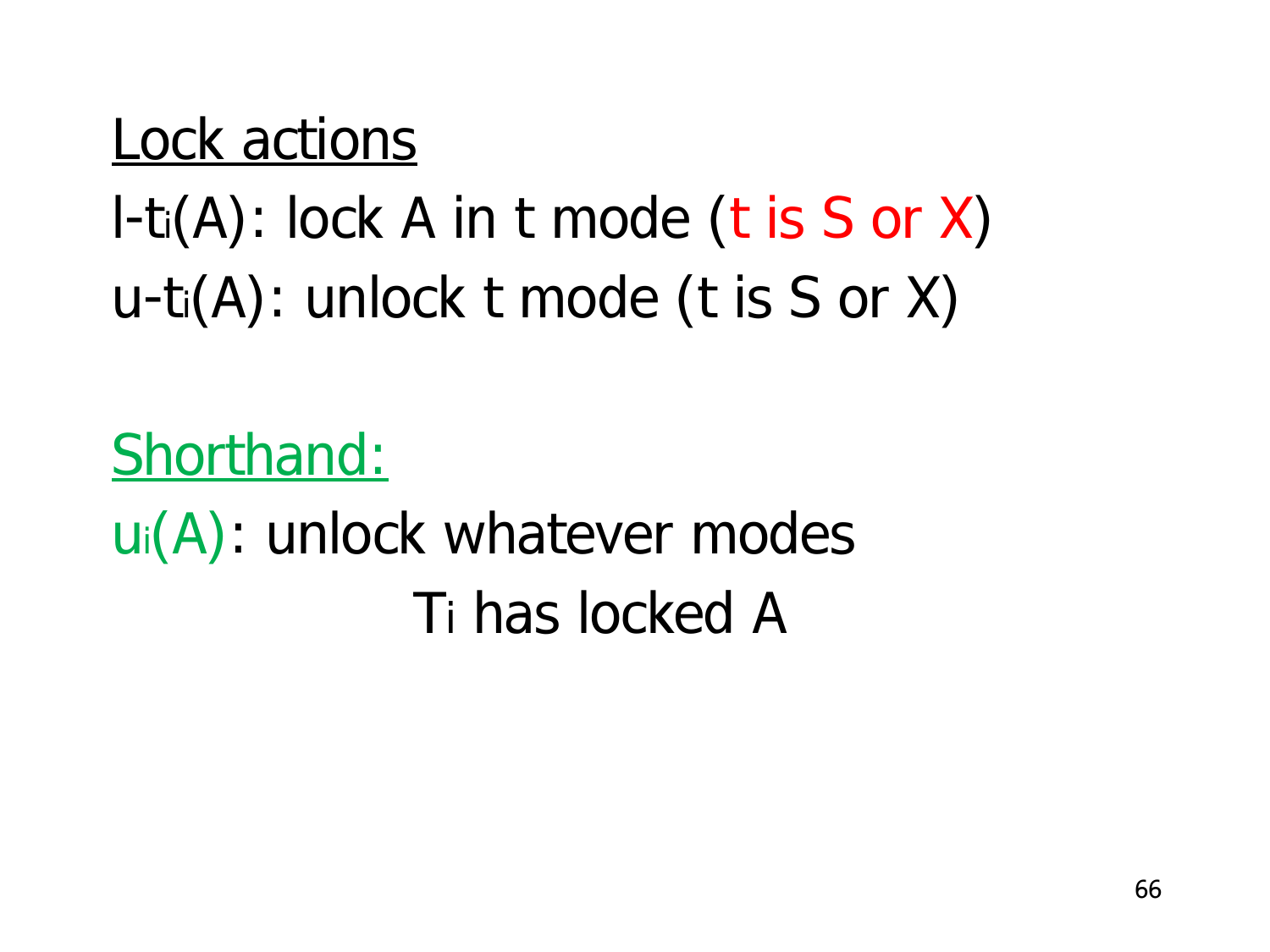

Lock actions
l-ti(A): lock A in t mode (t is S or X)
u-ti(A): unlock t mode (t is S or X)

Shorthand:
ui(A): unlock whatever modes
			Ti has locked A

66